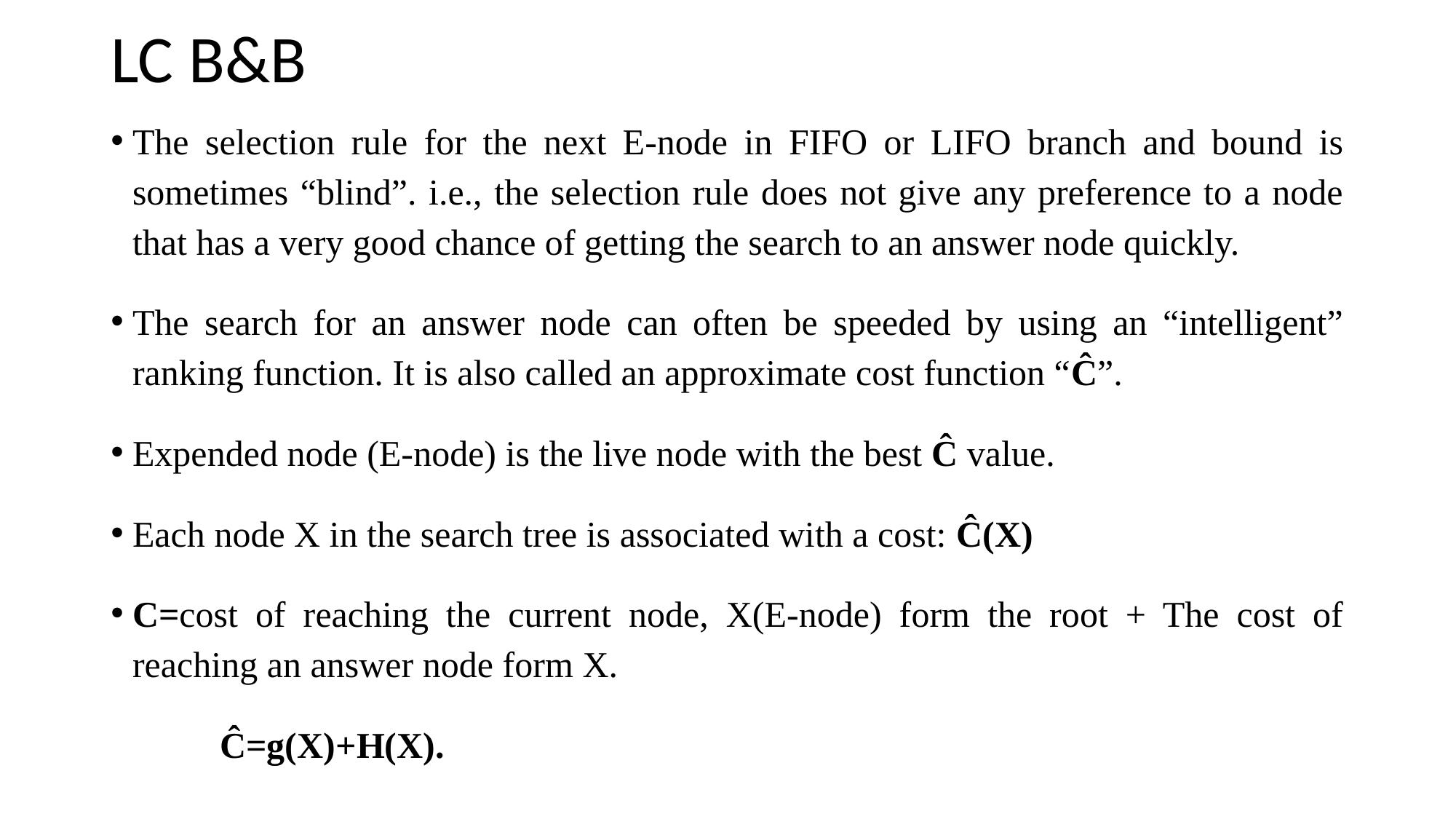

# LC B&B
The selection rule for the next E-node in FIFO or LIFO branch and bound is sometimes “blind”. i.e., the selection rule does not give any preference to a node that has a very good chance of getting the search to an answer node quickly.
The search for an answer node can often be speeded by using an “intelligent” ranking function. It is also called an approximate cost function “Ĉ”.
Expended node (E-node) is the live node with the best Ĉ value.
Each node X in the search tree is associated with a cost: Ĉ(X)
C=cost of reaching the current node, X(E-node) form the root + The cost of reaching an answer node form X.
            Ĉ=g(X)+H(X).